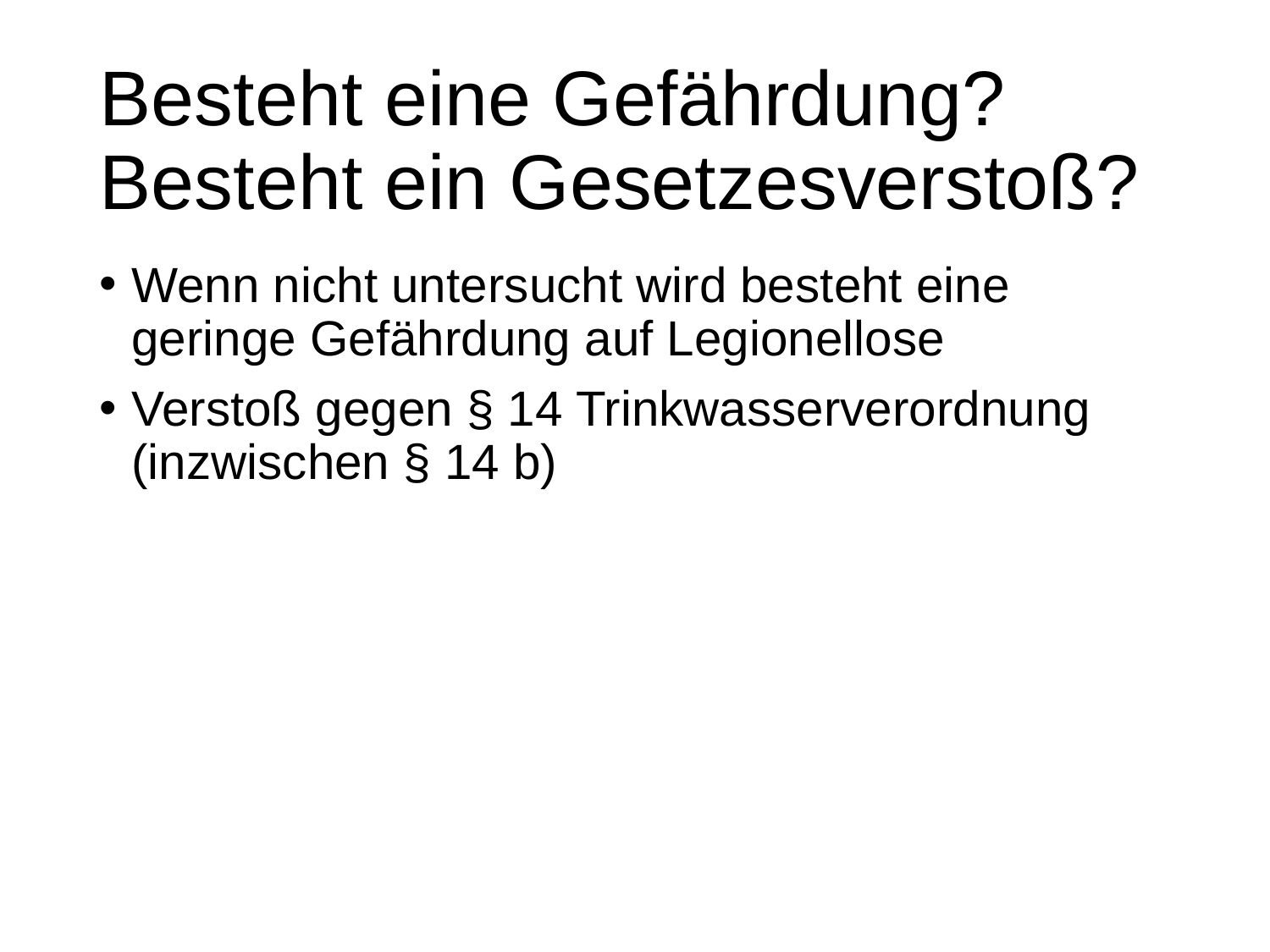

# Besteht eine Gefährdung? Besteht ein Gesetzesverstoß?
Wenn nicht untersucht wird besteht eine geringe Gefährdung auf Legionellose
Verstoß gegen § 14 Trinkwasserverordnung (inzwischen § 14 b)